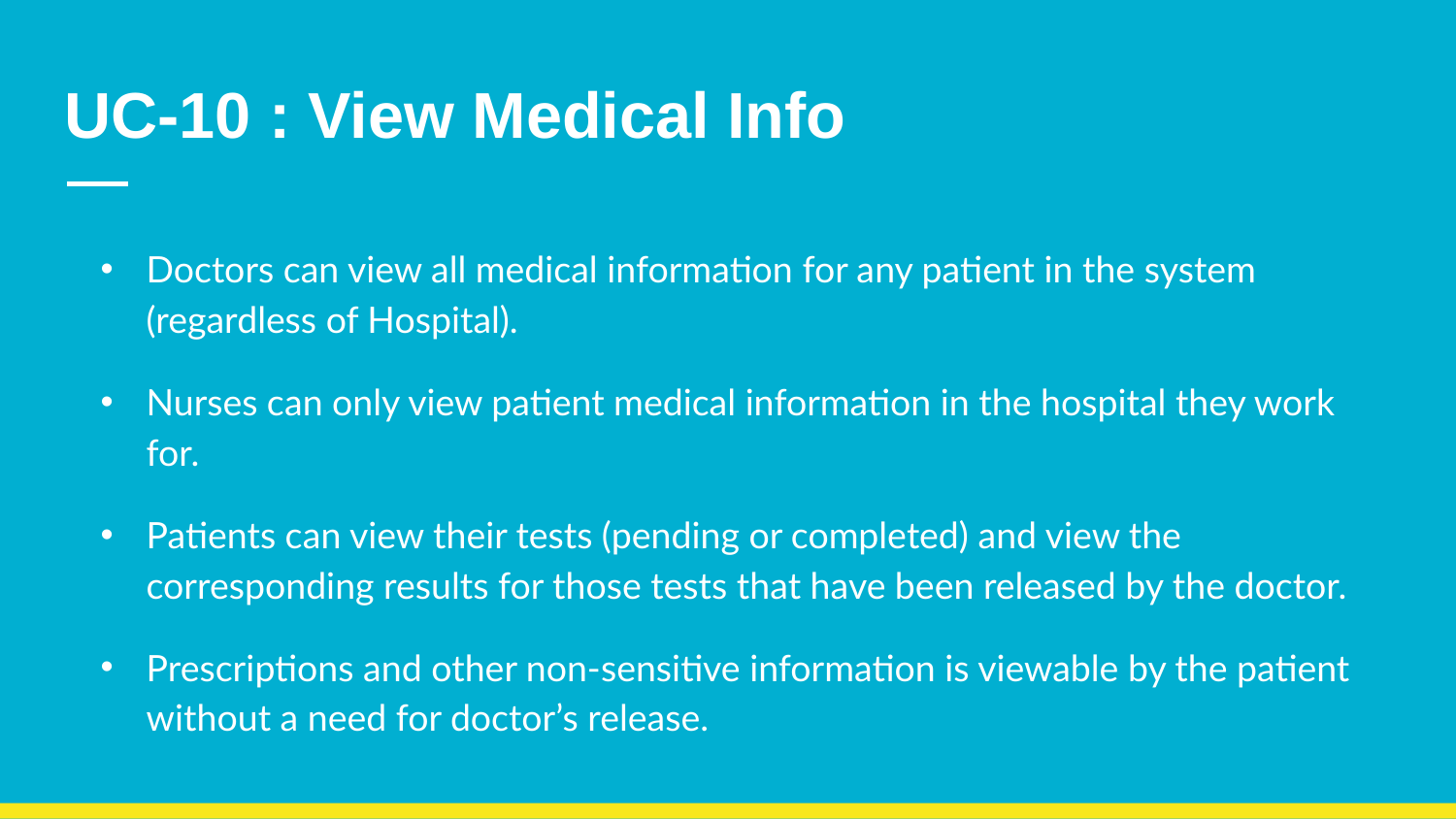

# UC-10 : View Medical Info
Doctors can view all medical information for any patient in the system (regardless of Hospital).
Nurses can only view patient medical information in the hospital they work for.
Patients can view their tests (pending or completed) and view the corresponding results for those tests that have been released by the doctor.
Prescriptions and other non-sensitive information is viewable by the patient without a need for doctor’s release.